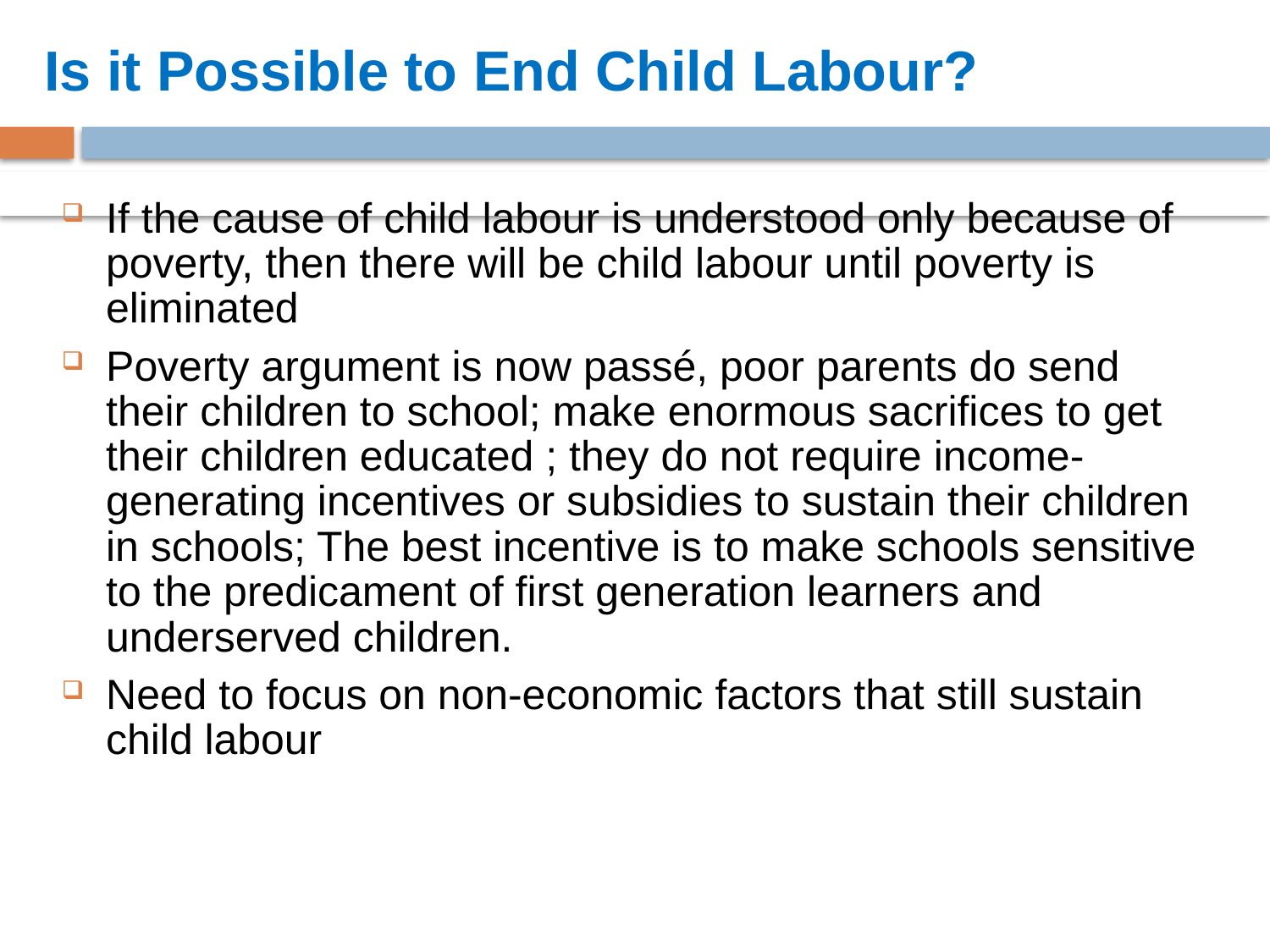

# Is it Possible to End Child Labour?
If the cause of child labour is understood only because of poverty, then there will be child labour until poverty is eliminated
Poverty argument is now passé, poor parents do send their children to school; make enormous sacrifices to get their children educated ; they do not require income-generating incentives or subsidies to sustain their children in schools; The best incentive is to make schools sensitive to the predicament of first generation learners and underserved children.
Need to focus on non-economic factors that still sustain child labour